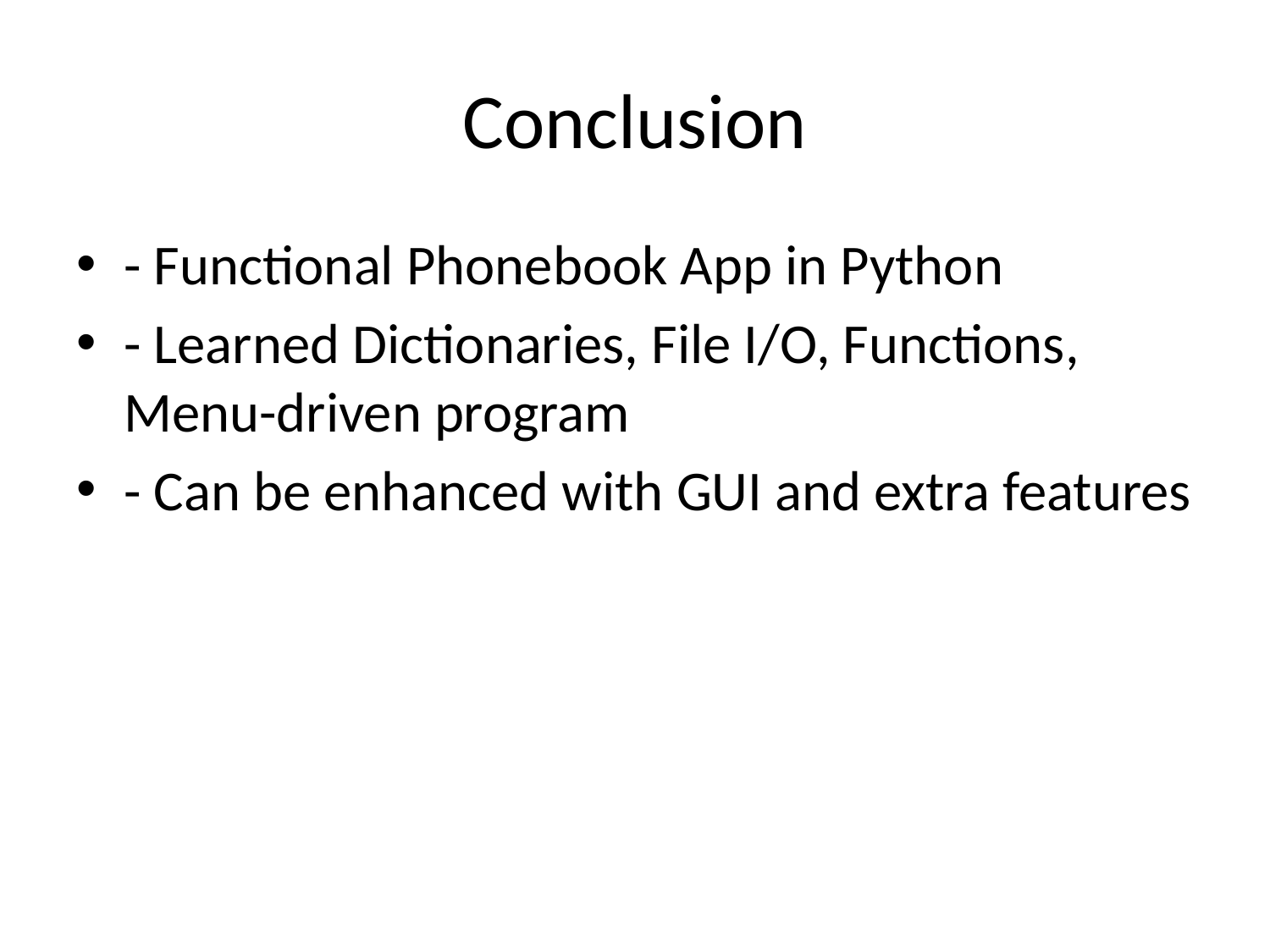

# Conclusion
- Functional Phonebook App in Python
- Learned Dictionaries, File I/O, Functions, Menu-driven program
- Can be enhanced with GUI and extra features